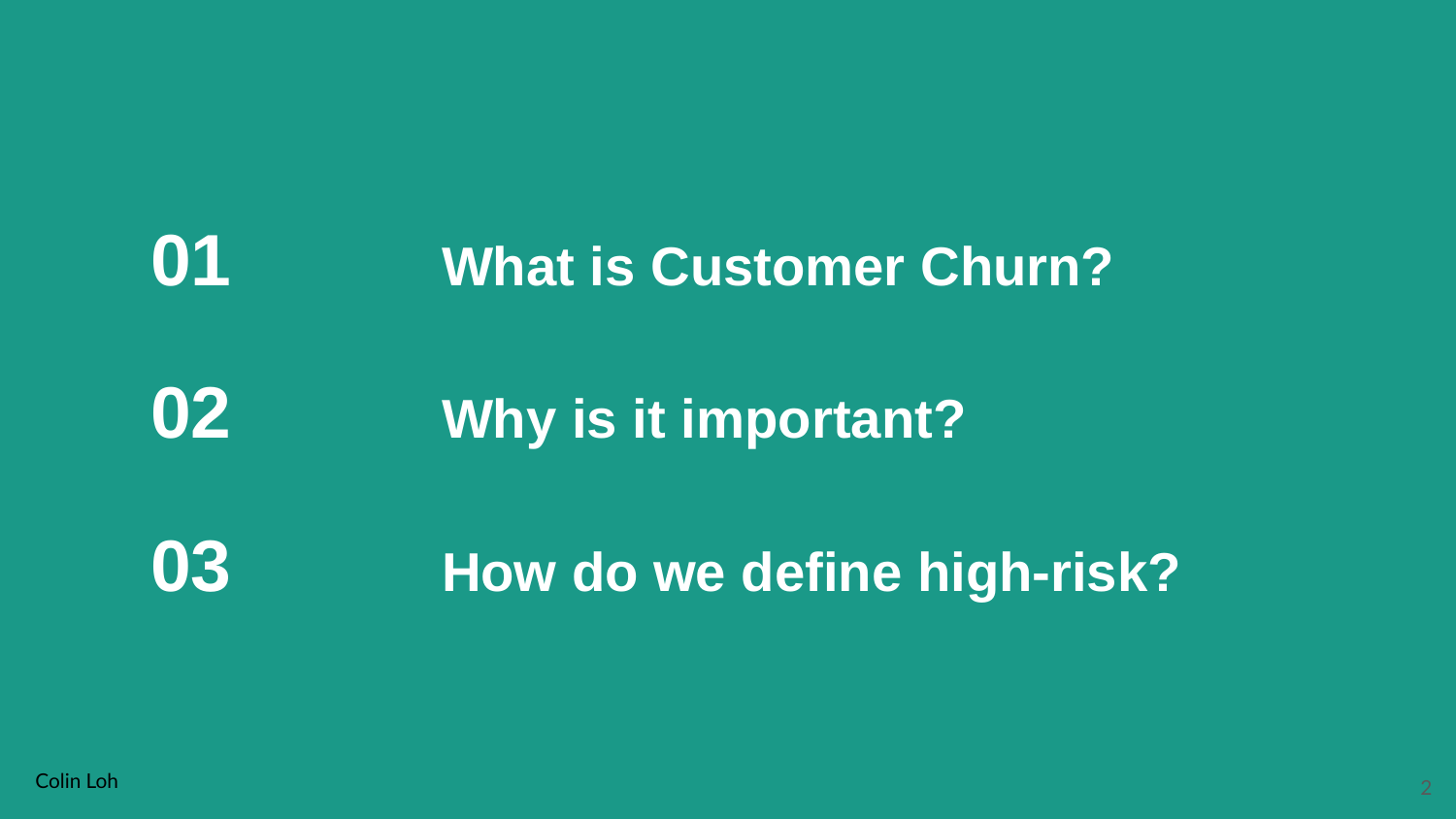

01		What is Customer Churn?

02		Why is it important?

03 		How do we define high-risk?
Colin Loh
2